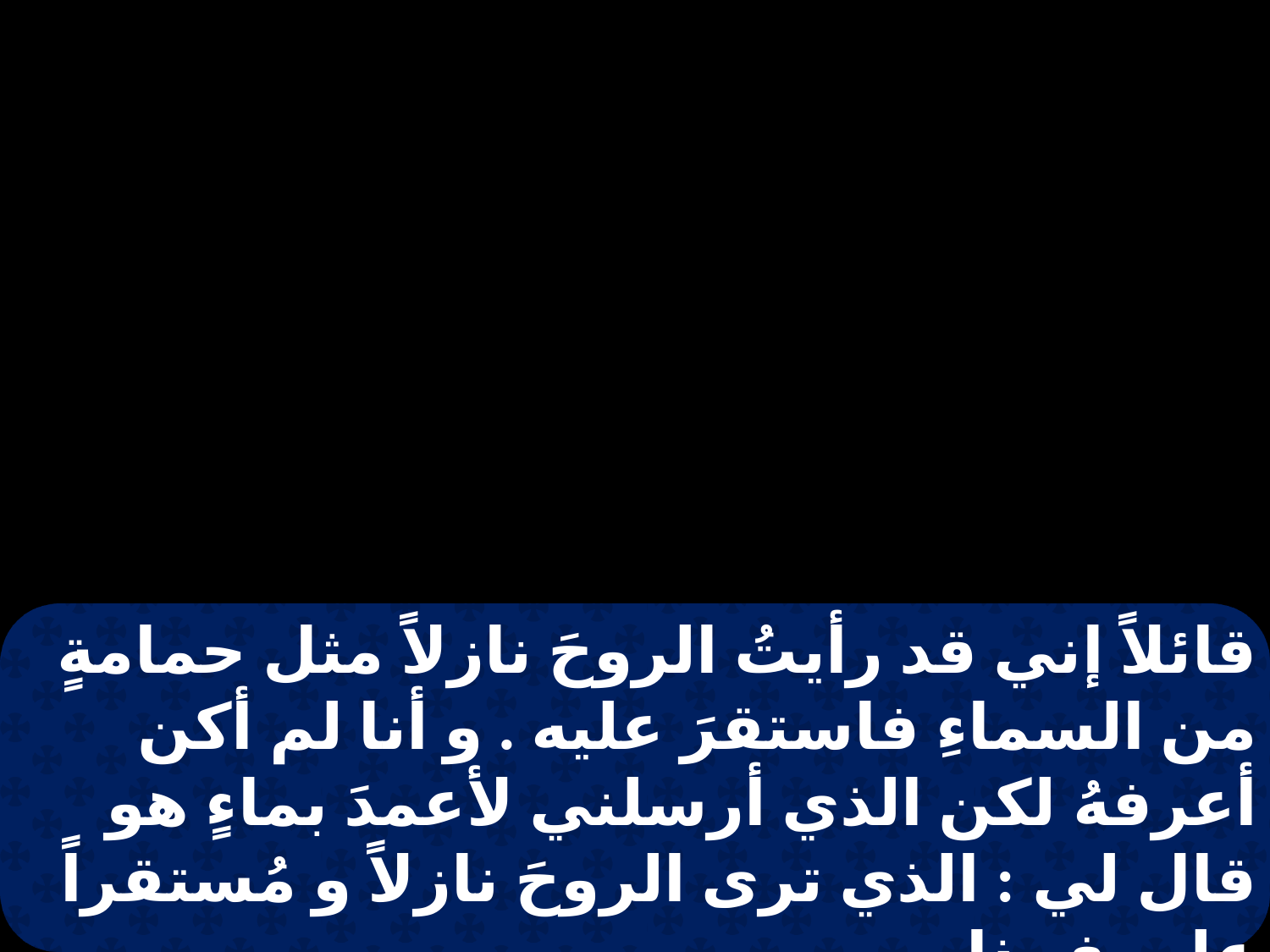

قائلاً إني قد رأيتُ الروحَ نازلاً مثل حمامةٍ من السماءِ فاستقرَ عليه . و أنا لم أكن أعرفهُ لكن الذي أرسلني لأعمدَ بماءٍ هو قال لي : الذي ترى الروحَ نازلاً و مُستقراً عليهِ فهذا